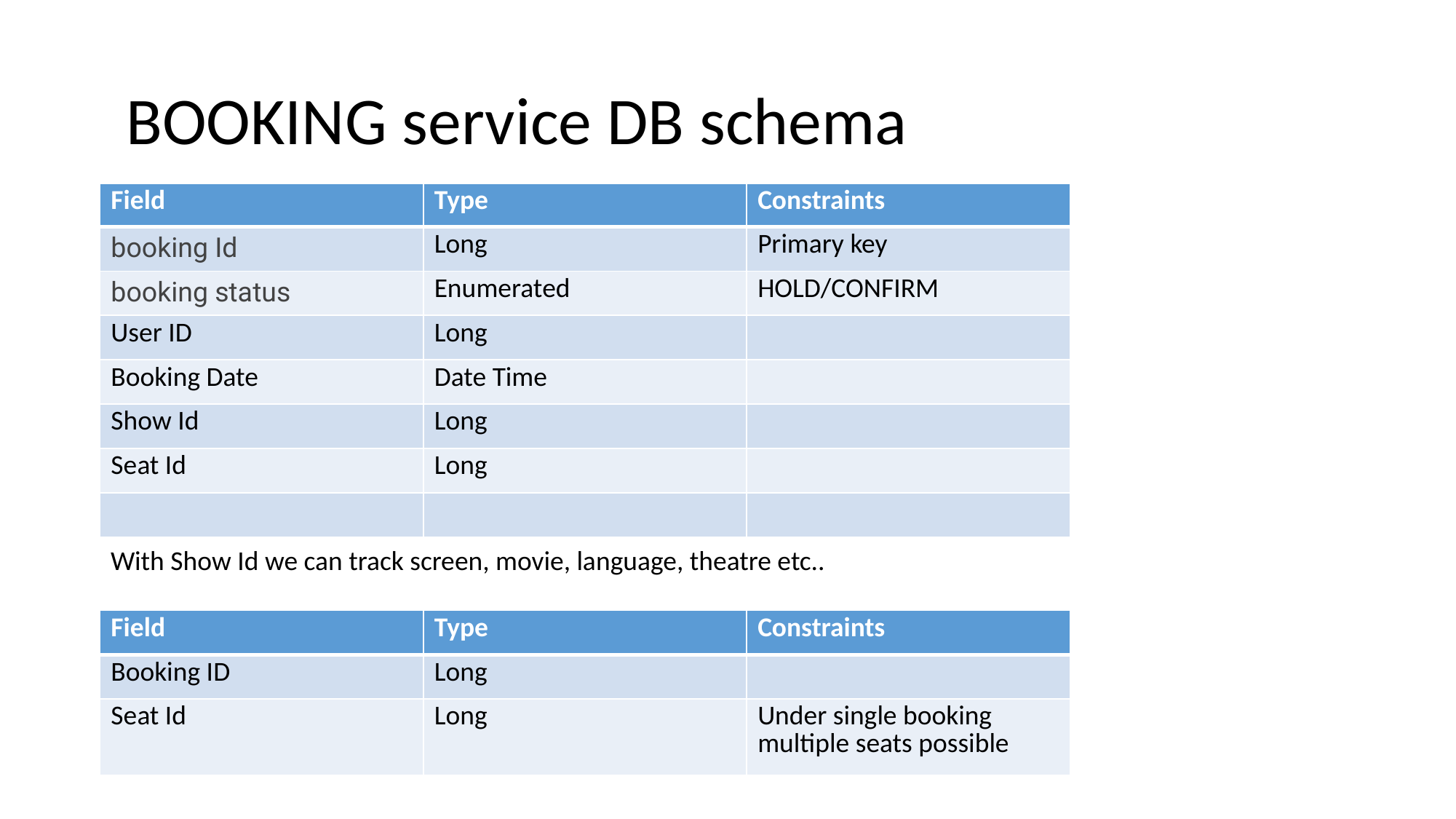

# BOOKING service DB schema
| Field | Type | Constraints |
| --- | --- | --- |
| booking Id | Long | Primary key |
| booking status | Enumerated | HOLD/CONFIRM |
| User ID | Long |  |
| Booking Date | Date Time |  |
| Show Id | Long |  |
| Seat Id | Long |  |
|  |  |  |
With Show Id we can track screen, movie, language, theatre etc..
| Field | Type | Constraints |
| --- | --- | --- |
| Booking ID | Long |  |
| Seat Id | Long | Under single booking multiple seats possible |